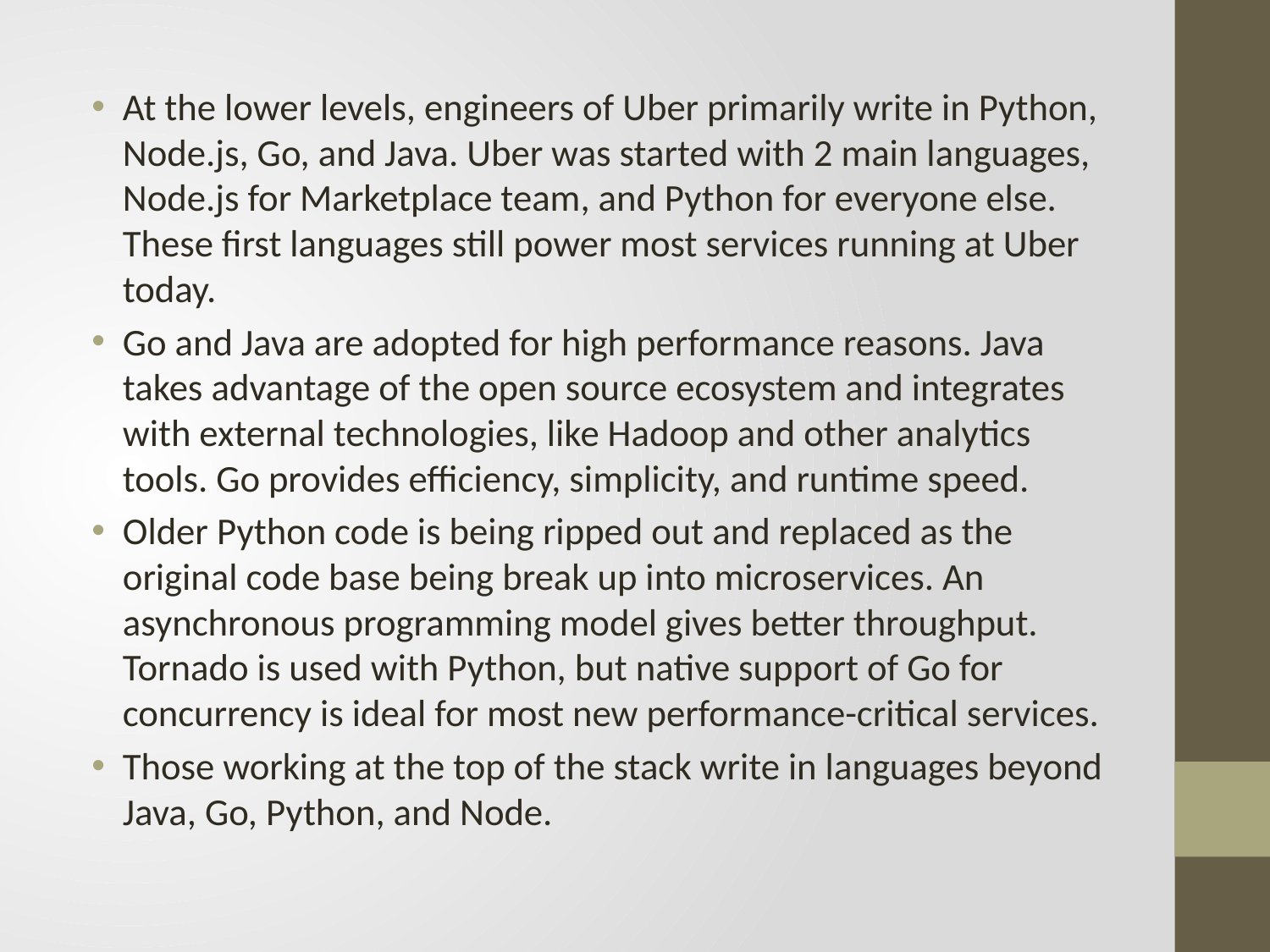

At the lower levels, engineers of Uber primarily write in Python, Node.js, Go, and Java. Uber was started with 2 main languages, Node.js for Marketplace team, and Python for everyone else. These first languages still power most services running at Uber today.
Go and Java are adopted for high performance reasons. Java takes advantage of the open source ecosystem and integrates with external technologies, like Hadoop and other analytics tools. Go provides efficiency, simplicity, and runtime speed.
Older Python code is being ripped out and replaced as the original code base being break up into microservices. An asynchronous programming model gives better throughput. Tornado is used with Python, but native support of Go for concurrency is ideal for most new performance-critical services.
Those working at the top of the stack write in languages beyond Java, Go, Python, and Node.